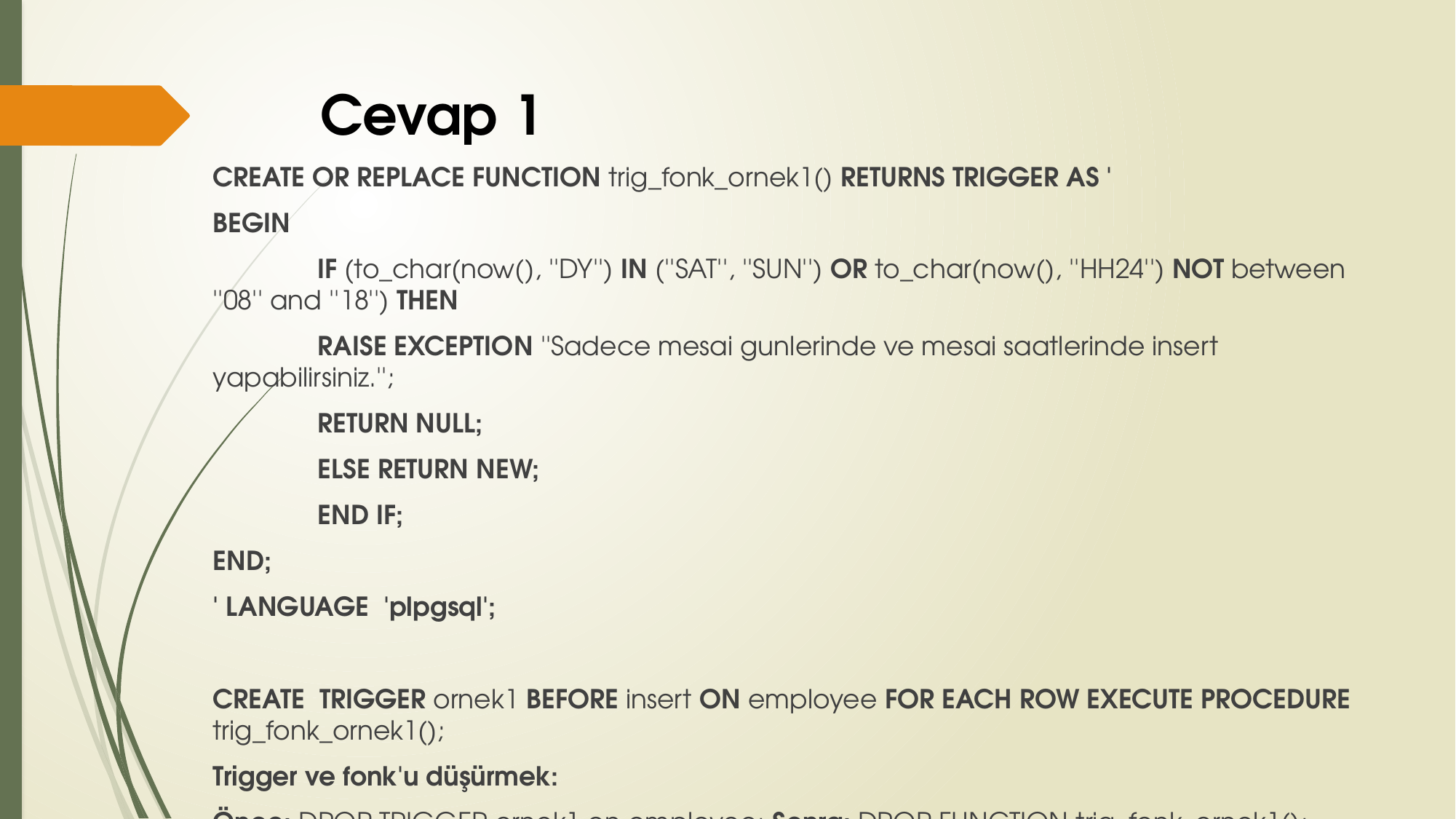

# Cevap 1
CREATE OR REPLACE FUNCTION trig_fonk_ornek1() RETURNS TRIGGER AS '
BEGIN
	IF (to_char(now(), ''DY'') IN (''SAT'', ''SUN'') OR to_char(now(), ''HH24'') NOT between ''08'' and ''18'') THEN
		RAISE EXCEPTION ''Sadece mesai gunlerinde ve mesai saatlerinde insert yapabilirsiniz.'';
		RETURN NULL;
	ELSE RETURN NEW;
	END IF;
END;
' LANGUAGE  'plpgsql';

CREATE  TRIGGER ornek1 BEFORE insert ON employee FOR EACH ROW EXECUTE PROCEDURE trig_fonk_ornek1();
Trigger ve fonk'u düşürmek:
Önce: DROP TRIGGER ornek1 on employee; Sonra: DROP FUNCTION trig_fonk_ornek1();